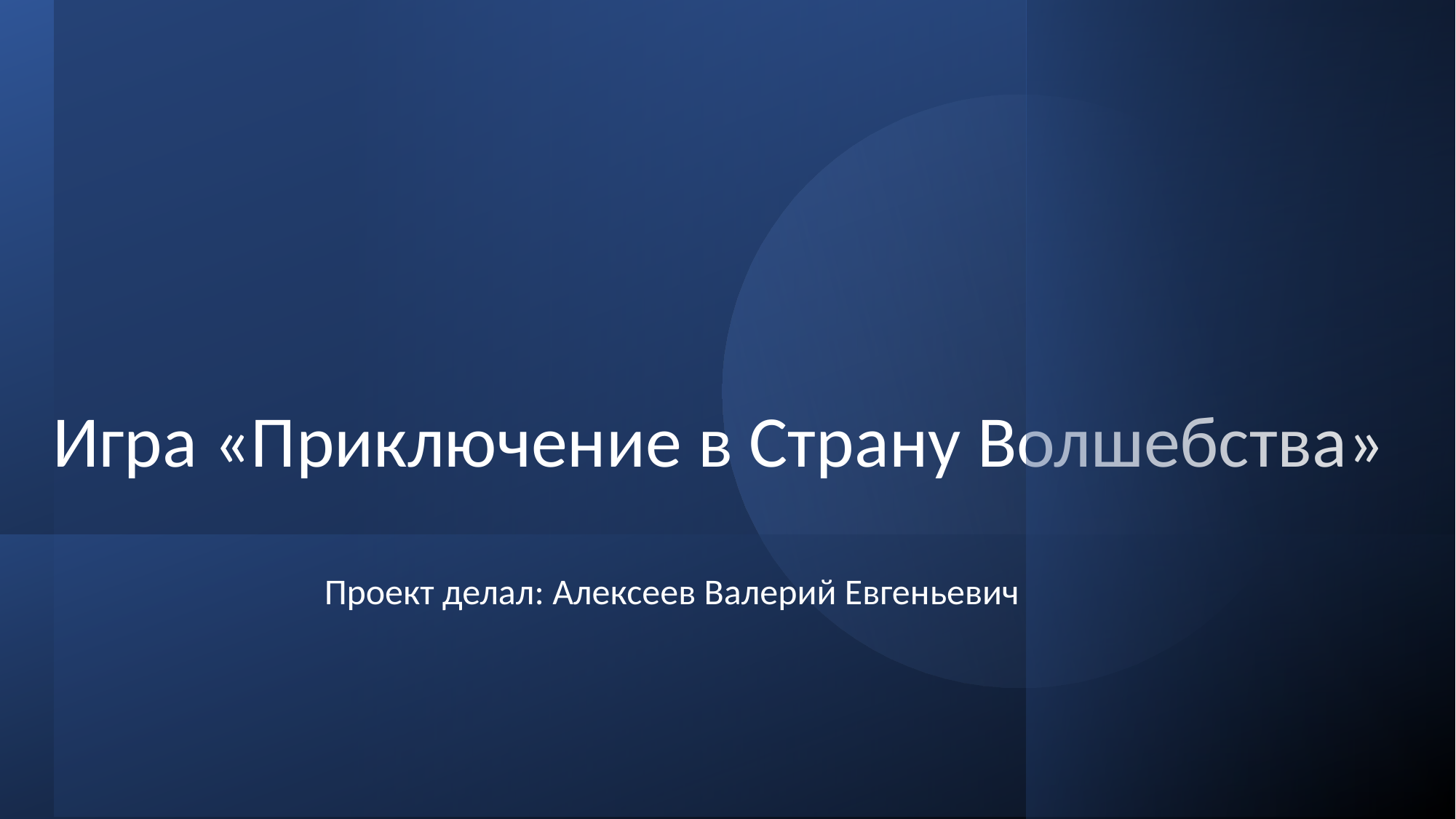

# Игра «Приключение в Страну Волшебства»

Проект делал: Алексеев Валерий Евгеньевич